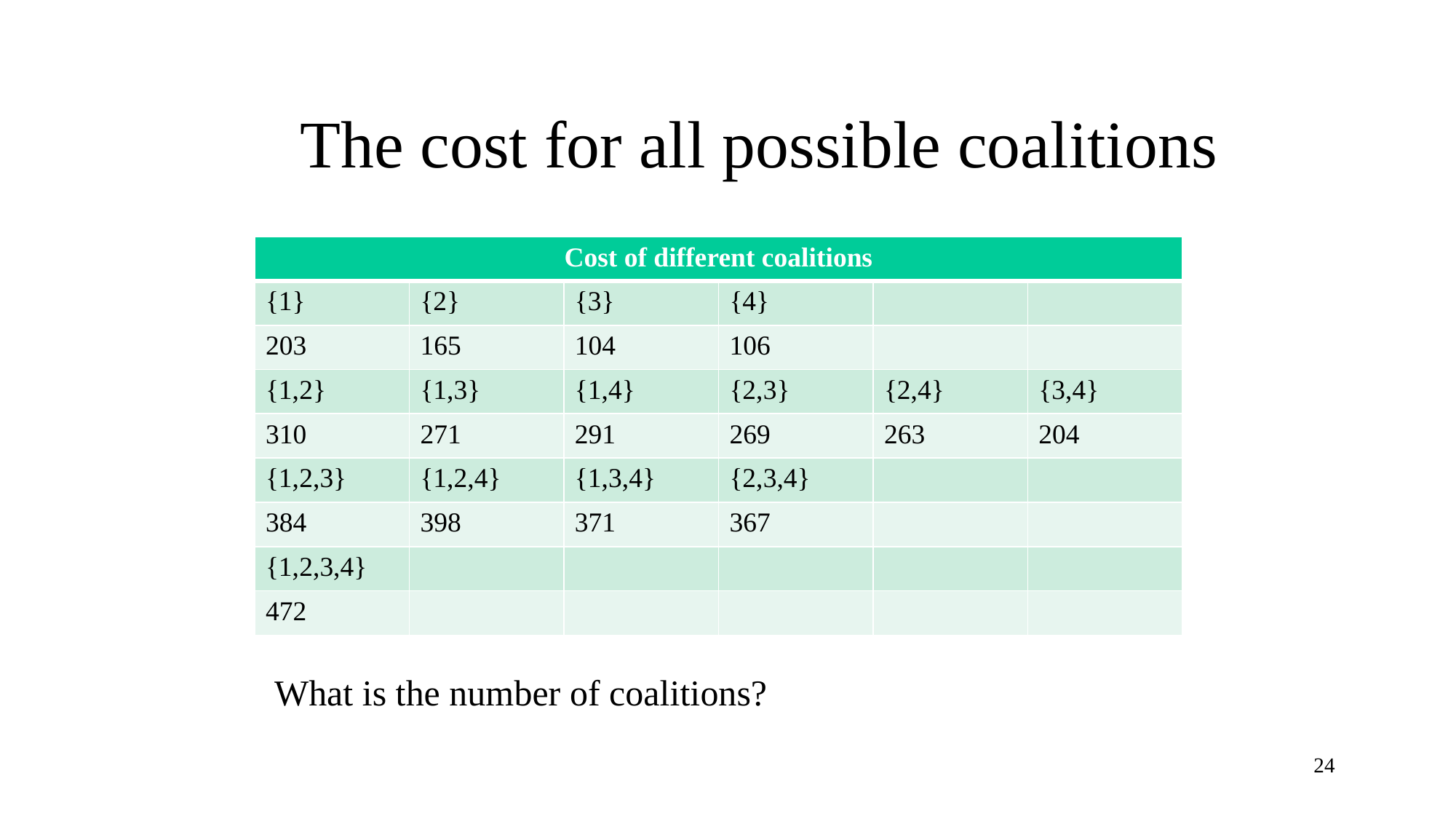

# The cost for all possible coalitions
| Cost of different coalitions |  |  |  |  |  |
| --- | --- | --- | --- | --- | --- |
| {1} | {2} | {3} | {4} |  |  |
| 203 | 165 | 104 | 106 |  |  |
| {1,2} | {1,3} | {1,4} | {2,3} | {2,4} | {3,4} |
| 310 | 271 | 291 | 269 | 263 | 204 |
| {1,2,3} | {1,2,4} | {1,3,4} | {2,3,4} |  |  |
| 384 | 398 | 371 | 367 |  |  |
| {1,2,3,4} |  |  |  |  |  |
| 472 |  |  |  |  |  |
What is the number of coalitions?
24